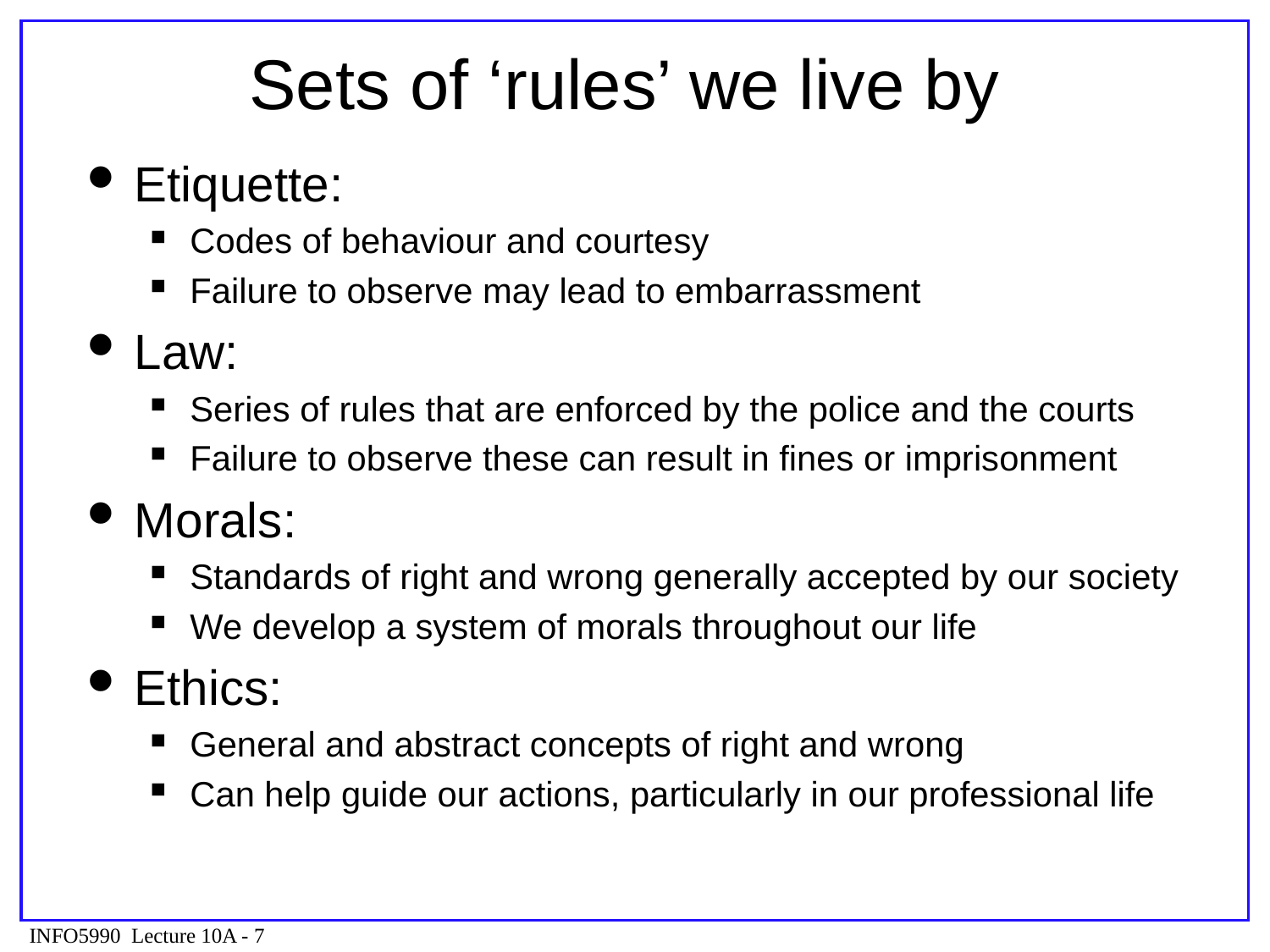

# Sets of ‘rules’ we live by
Etiquette:
Codes of behaviour and courtesy
Failure to observe may lead to embarrassment
Law:
Series of rules that are enforced by the police and the courts
Failure to observe these can result in fines or imprisonment
Morals:
Standards of right and wrong generally accepted by our society
We develop a system of morals throughout our life
Ethics:
General and abstract concepts of right and wrong
Can help guide our actions, particularly in our professional life